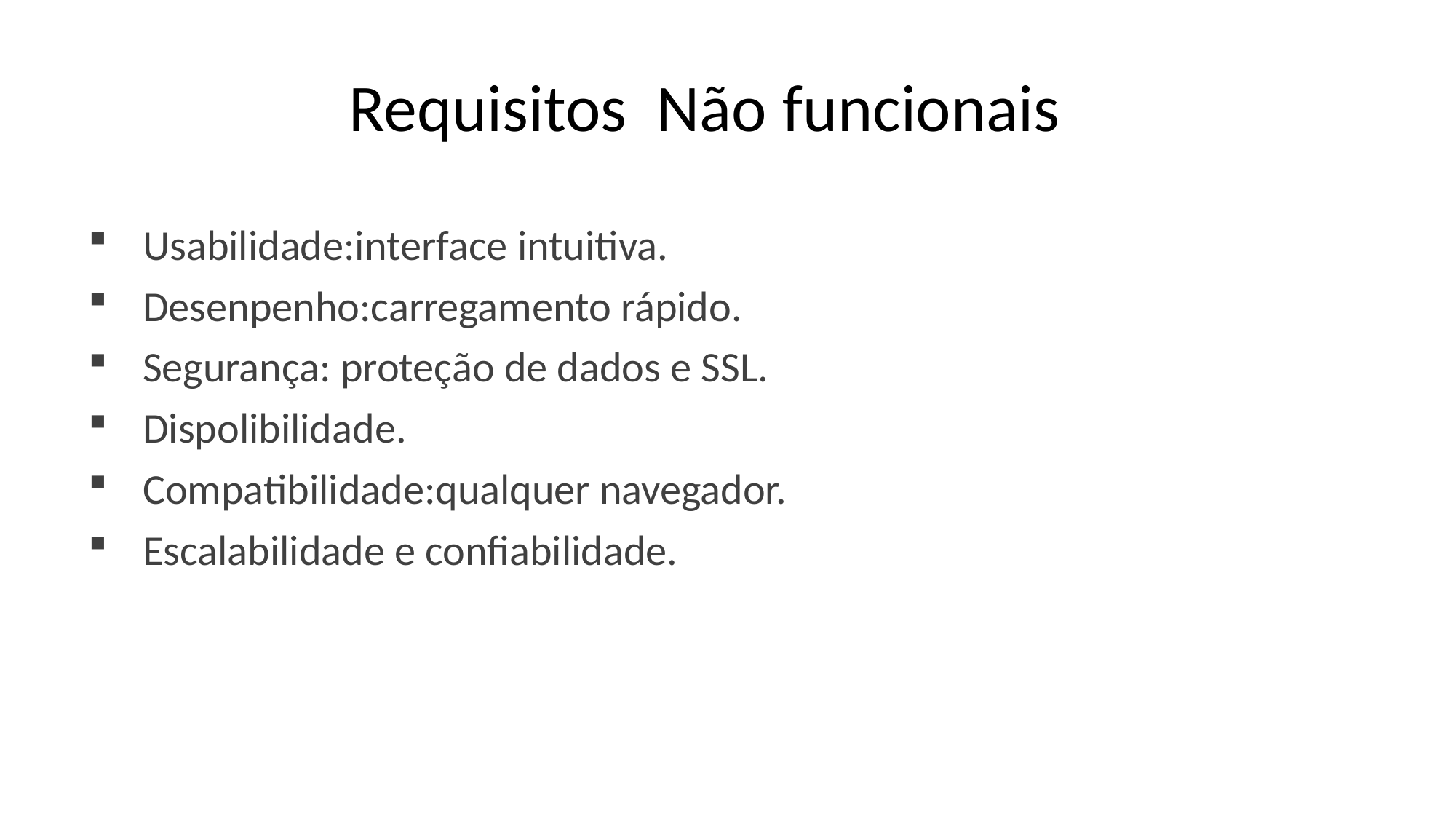

# Requisitos  Não funcionais
Usabilidade:interface intuitiva.
Desenpenho:carregamento rápido.
Segurança: proteção de dados e SSL.
Dispolibilidade.
Compatibilidade:qualquer navegador.
Escalabilidade e confiabilidade.